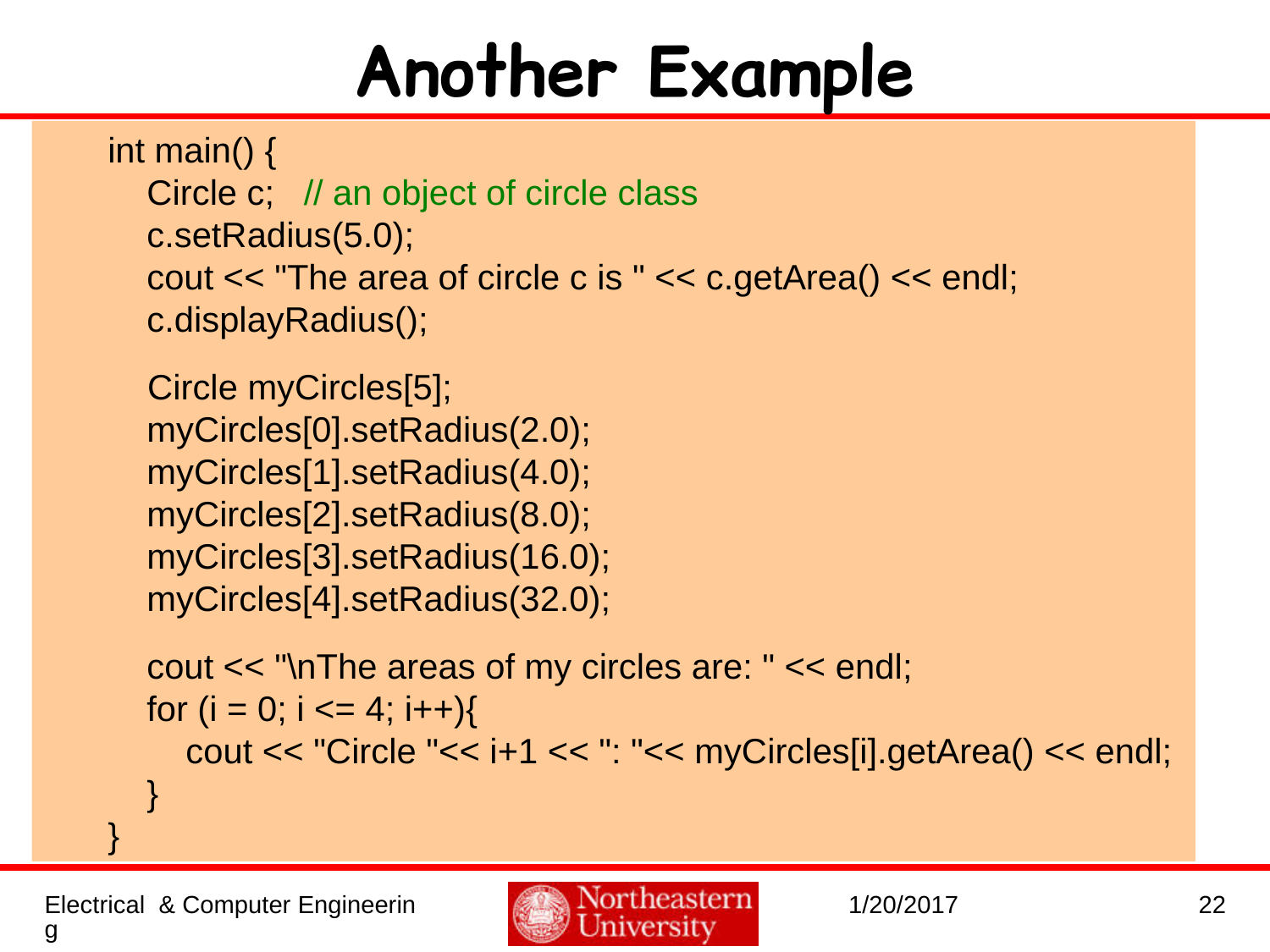

# Another Example
int main() {
    Circle c;   // an object of circle class
    c.setRadius(5.0);
    cout << "The area of circle c is " << c.getArea() << endl;
    c.displayRadius();

 	Circle myCircles[5];
    myCircles[0].setRadius(2.0);
    myCircles[1].setRadius(4.0);
    myCircles[2].setRadius(8.0);
    myCircles[3].setRadius(16.0);
    myCircles[4].setRadius(32.0);

    cout << "\nThe areas of my circles are: " << endl;
    for (i = 0; i <= 4; i++){
        cout << "Circle "<< i+1 << ": "<< myCircles[i].getArea() << endl;
    }
}
Electrical  & Computer Engineering
1/20/2017
22